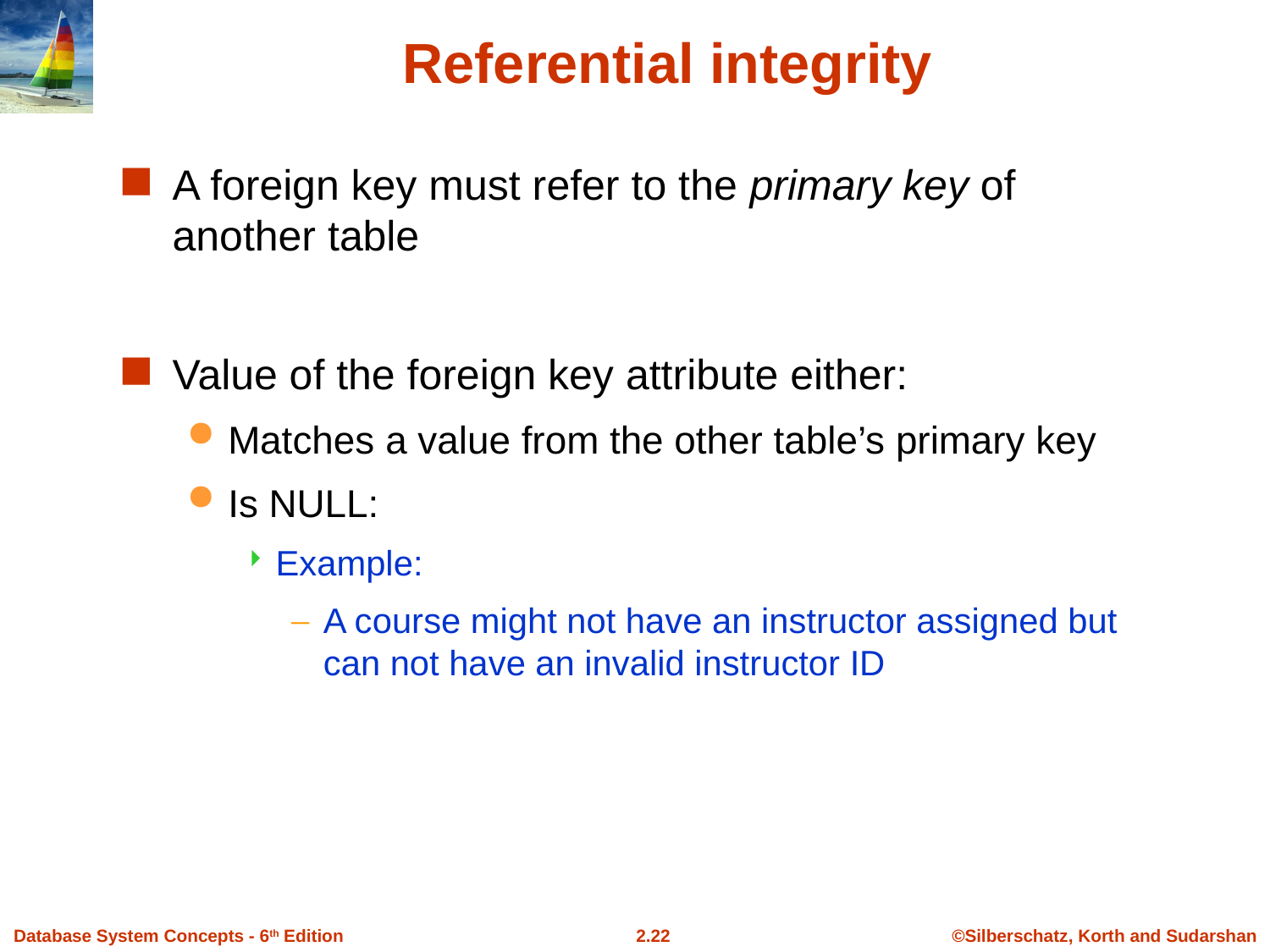

Referential integrity
A foreign key must refer to the primary key of another table

Value of the foreign key attribute either:
Matches a value from the other table’s primary key
Is NULL:
Example:
A course might not have an instructor assigned but can not have an invalid instructor ID